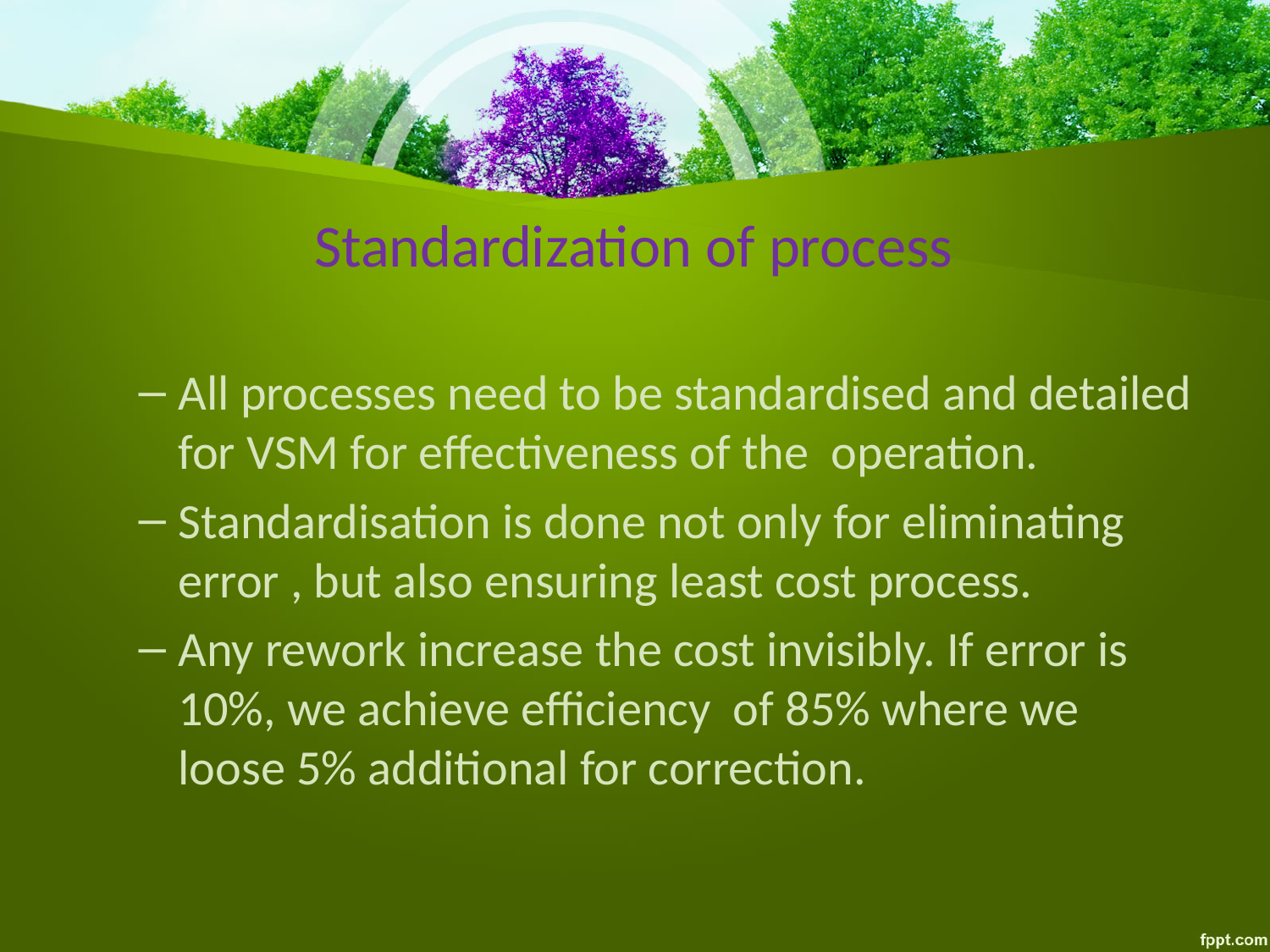

# Standardization of process

All processes need to be standardised and detailed for VSM for effectiveness of the  operation.
Standardisation is done not only for eliminating error , but also ensuring least cost process.
Any rework increase the cost invisibly. If error is 10%, we achieve efficiency  of 85% where we loose 5% additional for correction.